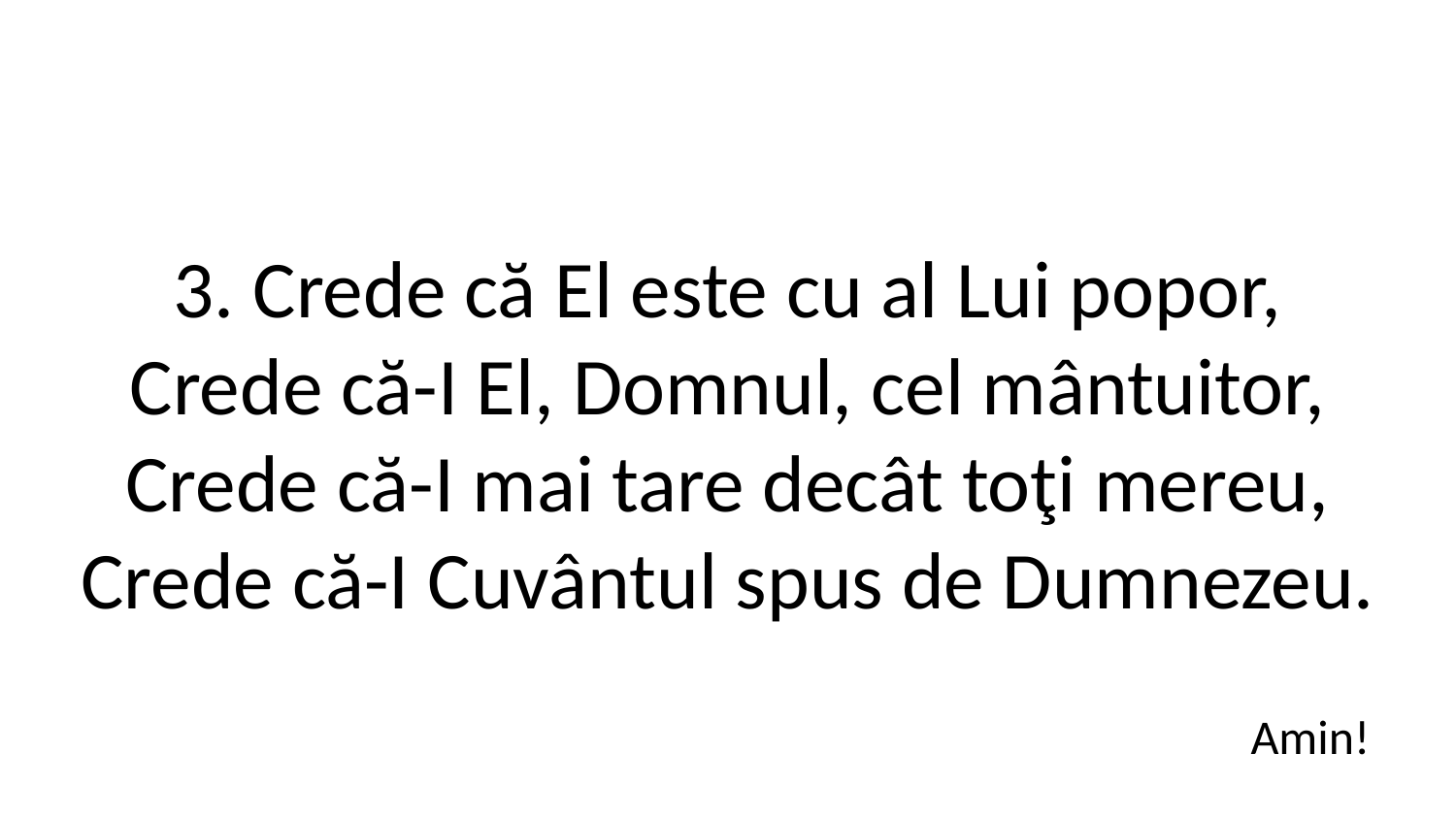

3. Crede că El este cu al Lui popor,
Crede că-I El, Domnul, cel mântuitor,
Crede că-I mai tare decât toţi mereu,
Crede că-I Cuvântul spus de Dumnezeu.

Amin!